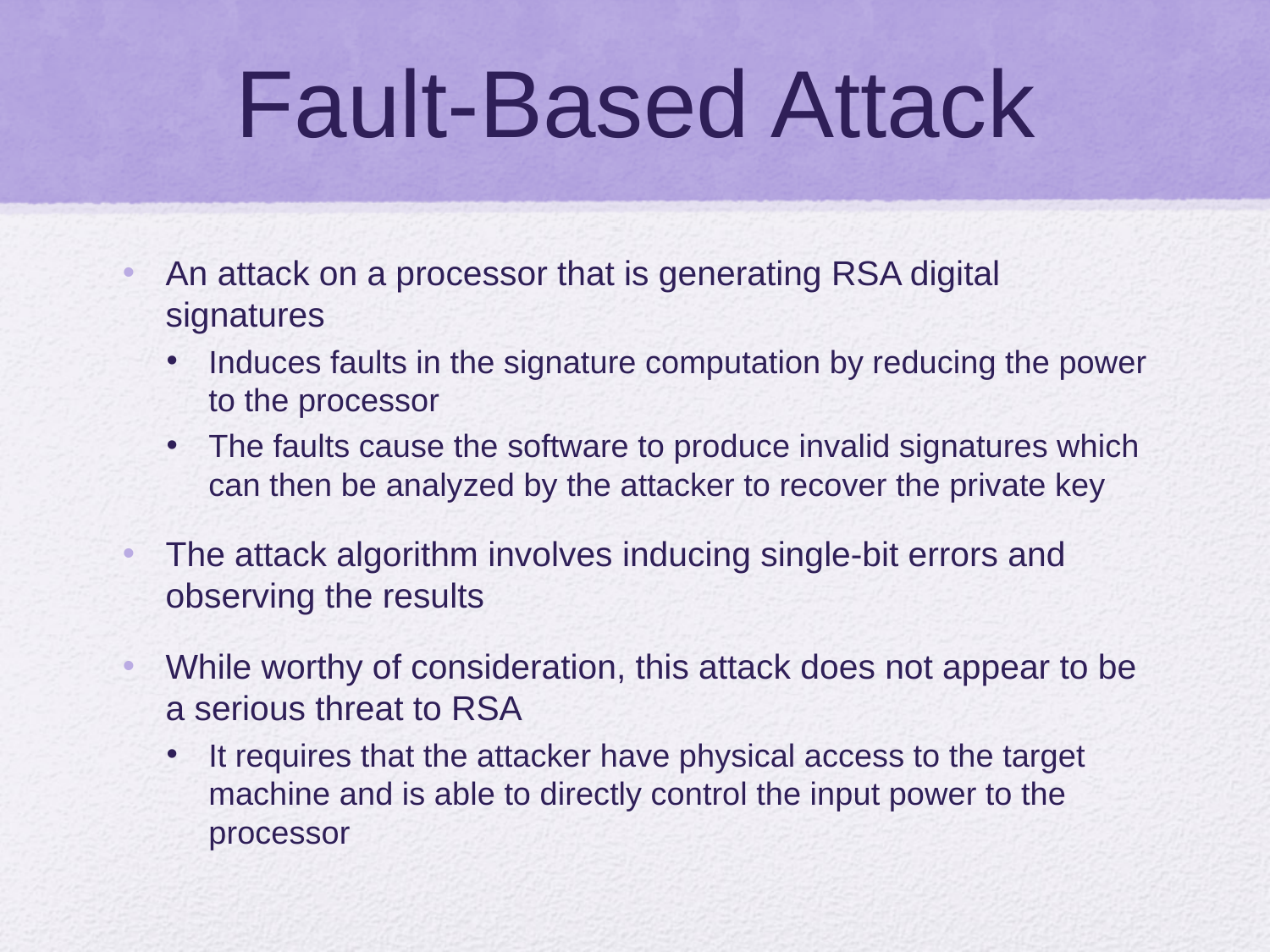

# Fault-Based Attack
An attack on a processor that is generating RSA digital signatures
Induces faults in the signature computation by reducing the power to the processor
The faults cause the software to produce invalid signatures which can then be analyzed by the attacker to recover the private key
The attack algorithm involves inducing single-bit errors and observing the results
While worthy of consideration, this attack does not appear to be a serious threat to RSA
It requires that the attacker have physical access to the target machine and is able to directly control the input power to the processor